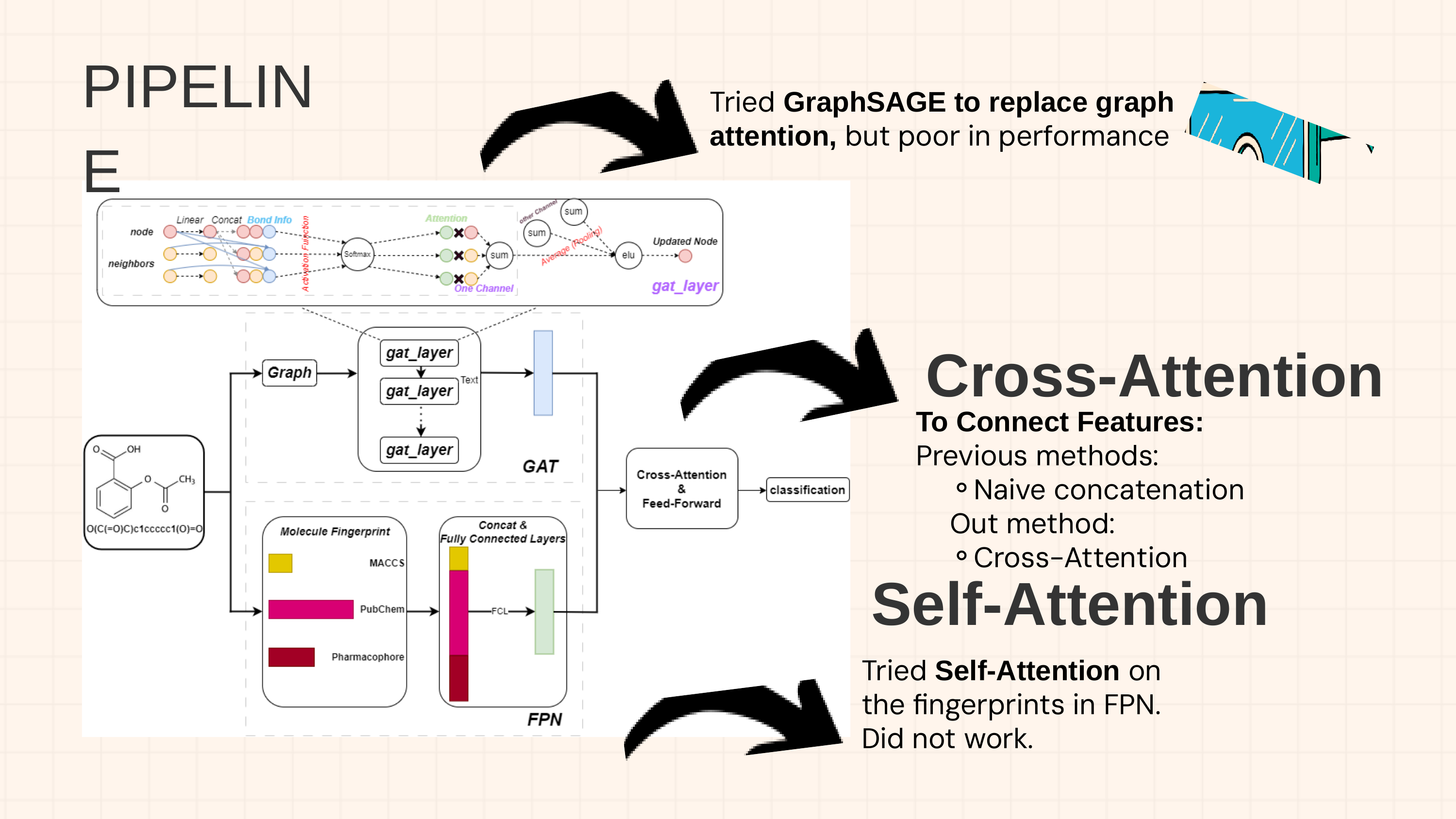

PIPELINE
Tried GraphSAGE to replace graph attention, but poor in performance

Cross-Attention

To Connect Features:
Previous methods:
Naive concatenation
Out method:
Cross-Attention
Self-Attention
Tried Self-Attention on the fingerprints in FPN.
Did not work.